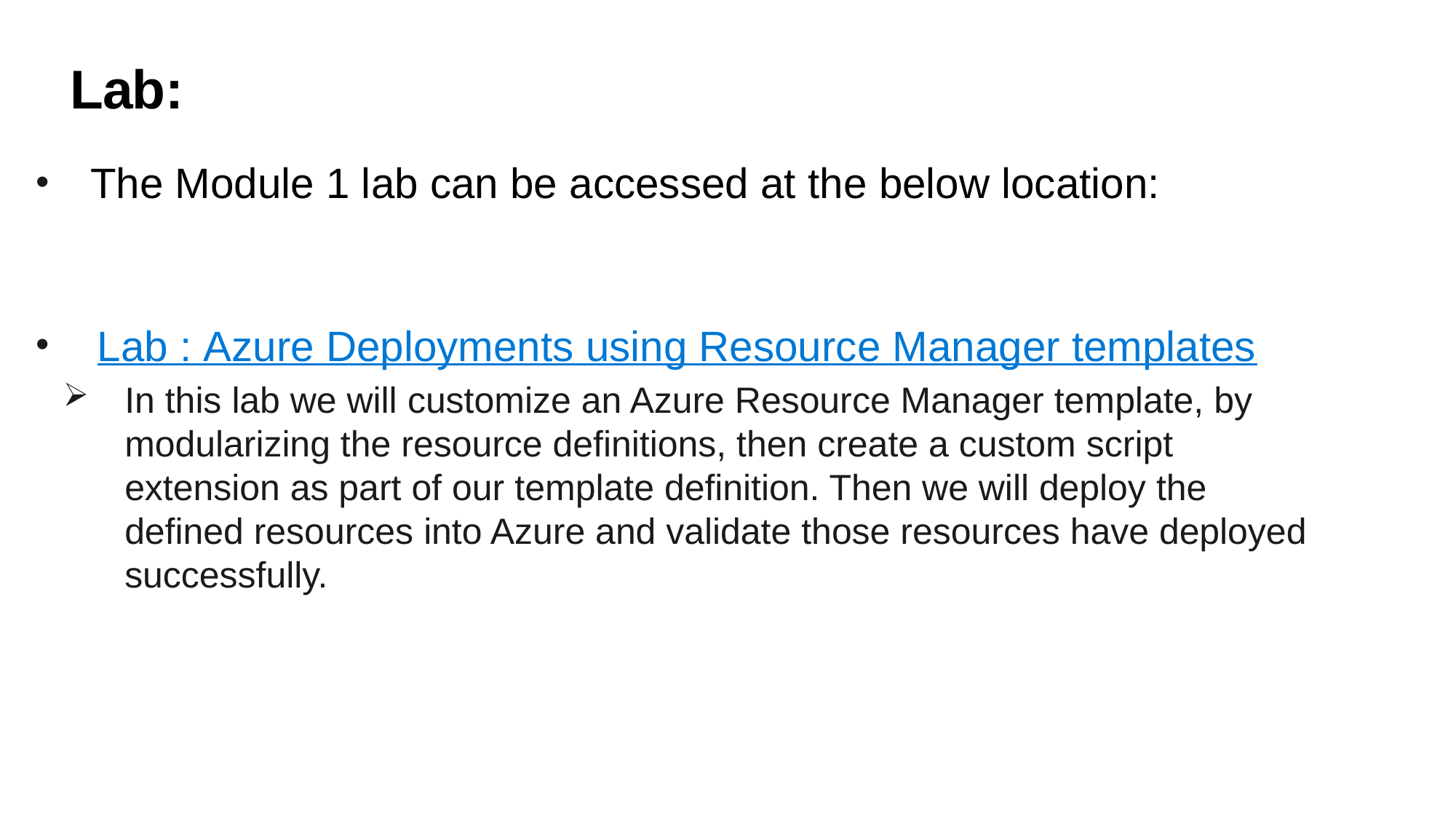

# Lab:
The Module 1 lab can be accessed at the below location:

Lab : Azure Deployments using Resource Manager templates
In this lab we will customize an Azure Resource Manager template, by modularizing the resource definitions, then create a custom script extension as part of our template definition. Then we will deploy the defined resources into Azure and validate those resources have deployed successfully.